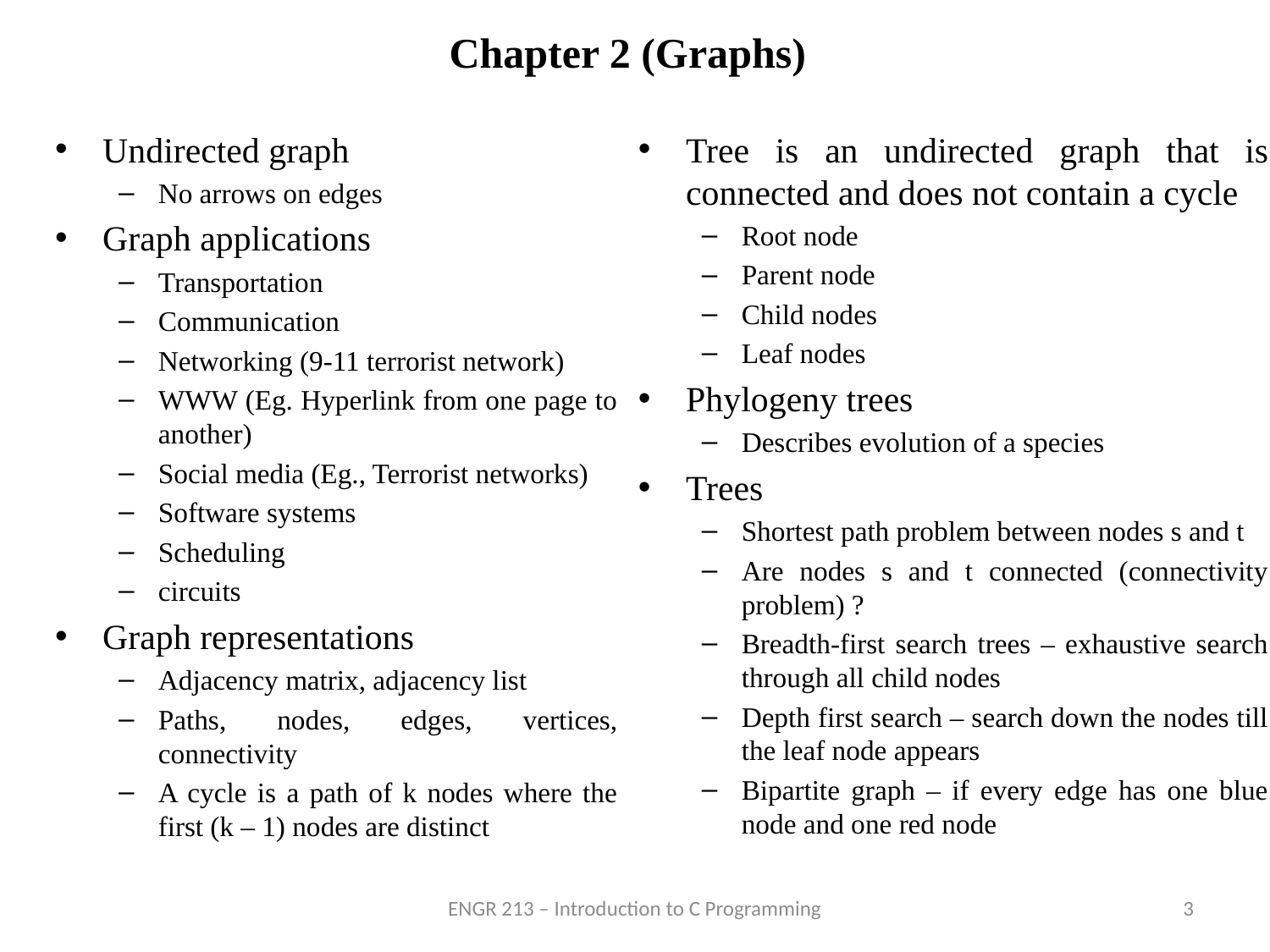

# Chapter 2 (Graphs)
Undirected graph
No arrows on edges
Graph applications
Transportation
Communication
Networking (9-11 terrorist network)
WWW (Eg. Hyperlink from one page to another)
Social media (Eg., Terrorist networks)
Software systems
Scheduling
circuits
Graph representations
Adjacency matrix, adjacency list
Paths, nodes, edges, vertices, connectivity
A cycle is a path of k nodes where the first (k – 1) nodes are distinct

Tree is an undirected graph that is connected and does not contain a cycle
Root node
Parent node
Child nodes
Leaf nodes
Phylogeny trees
Describes evolution of a species
Trees
Shortest path problem between nodes s and t
Are nodes s and t connected (connectivity problem) ?
Breadth-first search trees – exhaustive search through all child nodes
Depth first search – search down the nodes till the leaf node appears
Bipartite graph – if every edge has one blue node and one red node
ENGR 213 – Introduction to C Programming
3